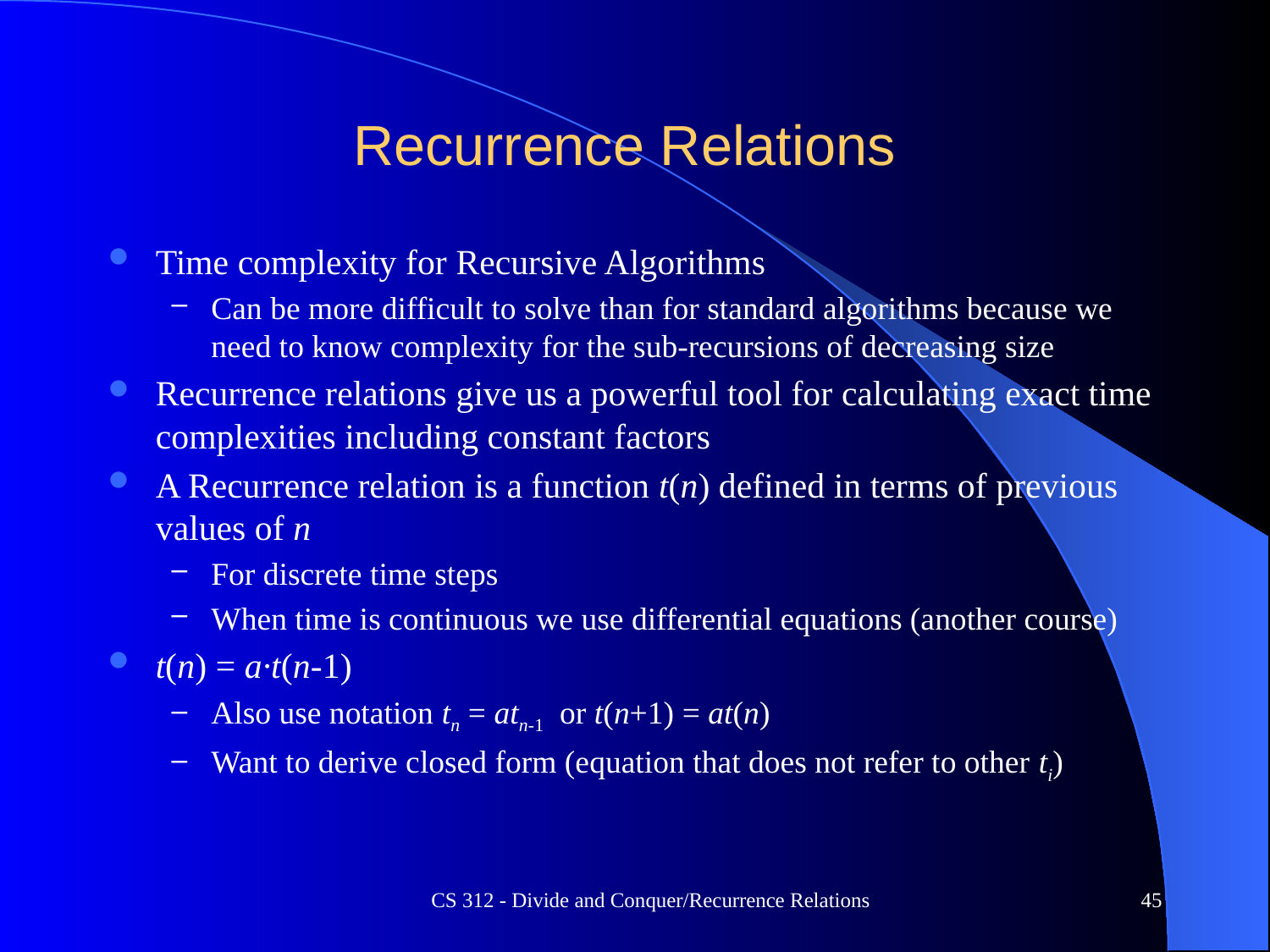

# Recurrence Relations
Time complexity for Recursive Algorithms
Can be more difficult to solve than for standard algorithms because we need to know complexity for the sub-recursions of decreasing size
Recurrence relations give us a powerful tool for calculating exact time complexities including constant factors
A Recurrence relation is a function t(n) defined in terms of previous values of n
For discrete time steps
When time is continuous we use differential equations (another course)
t(n) = a·t(n-1)
Also use notation tn = atn-1  or t(n+1) = at(n)
Want to derive closed form (equation that does not refer to other ti)
CS 312 - Divide and Conquer/Recurrence Relations
45